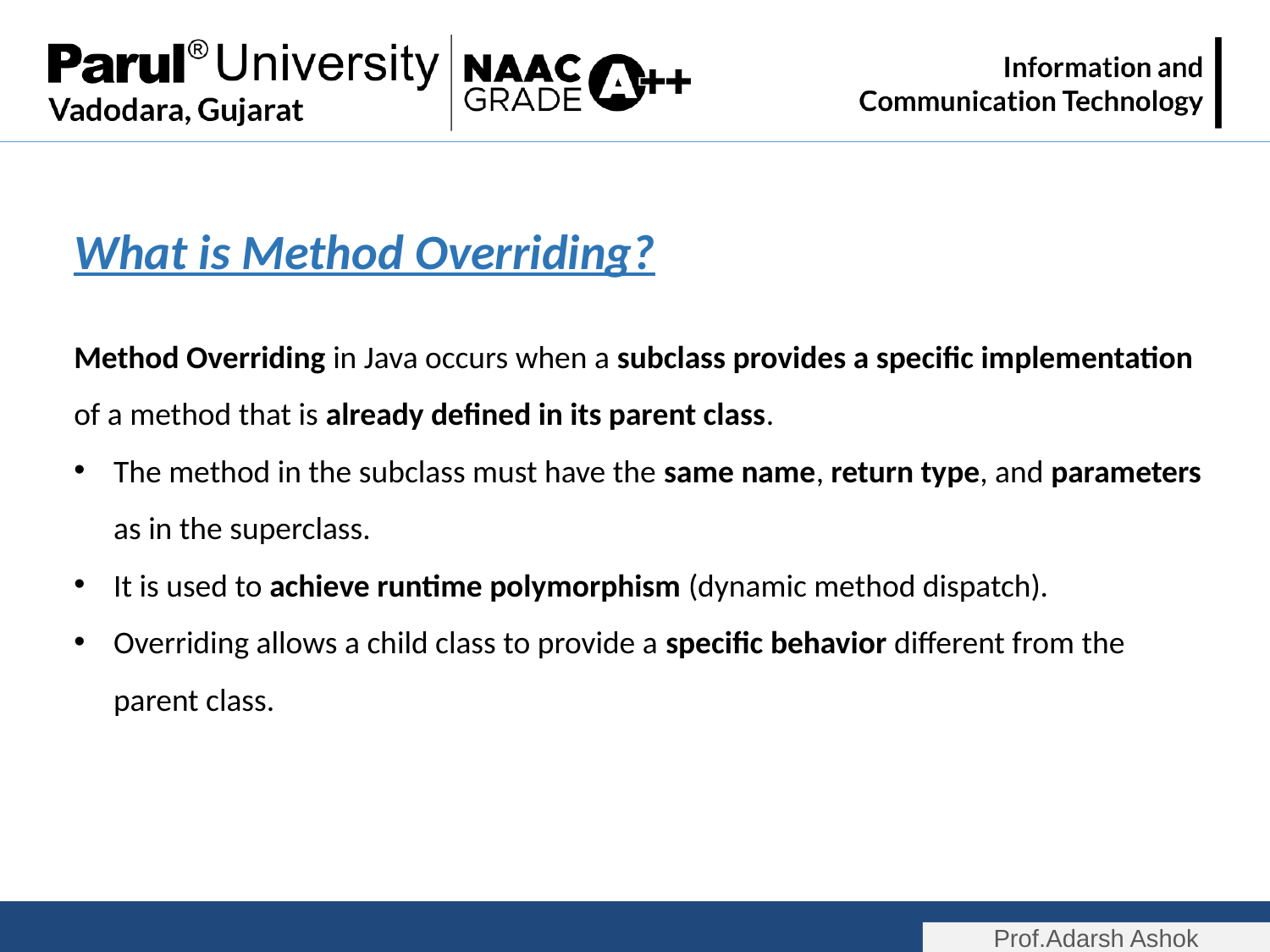

What is Method Overriding?

Method Overriding in Java occurs when a subclass provides a specific implementation of a method that is already defined in its parent class.
The method in the subclass must have the same name, return type, and parameters as in the superclass.
It is used to achieve runtime polymorphism (dynamic method dispatch).
Overriding allows a child class to provide a specific behavior different from the parent class.
Prof.Adarsh Ashok